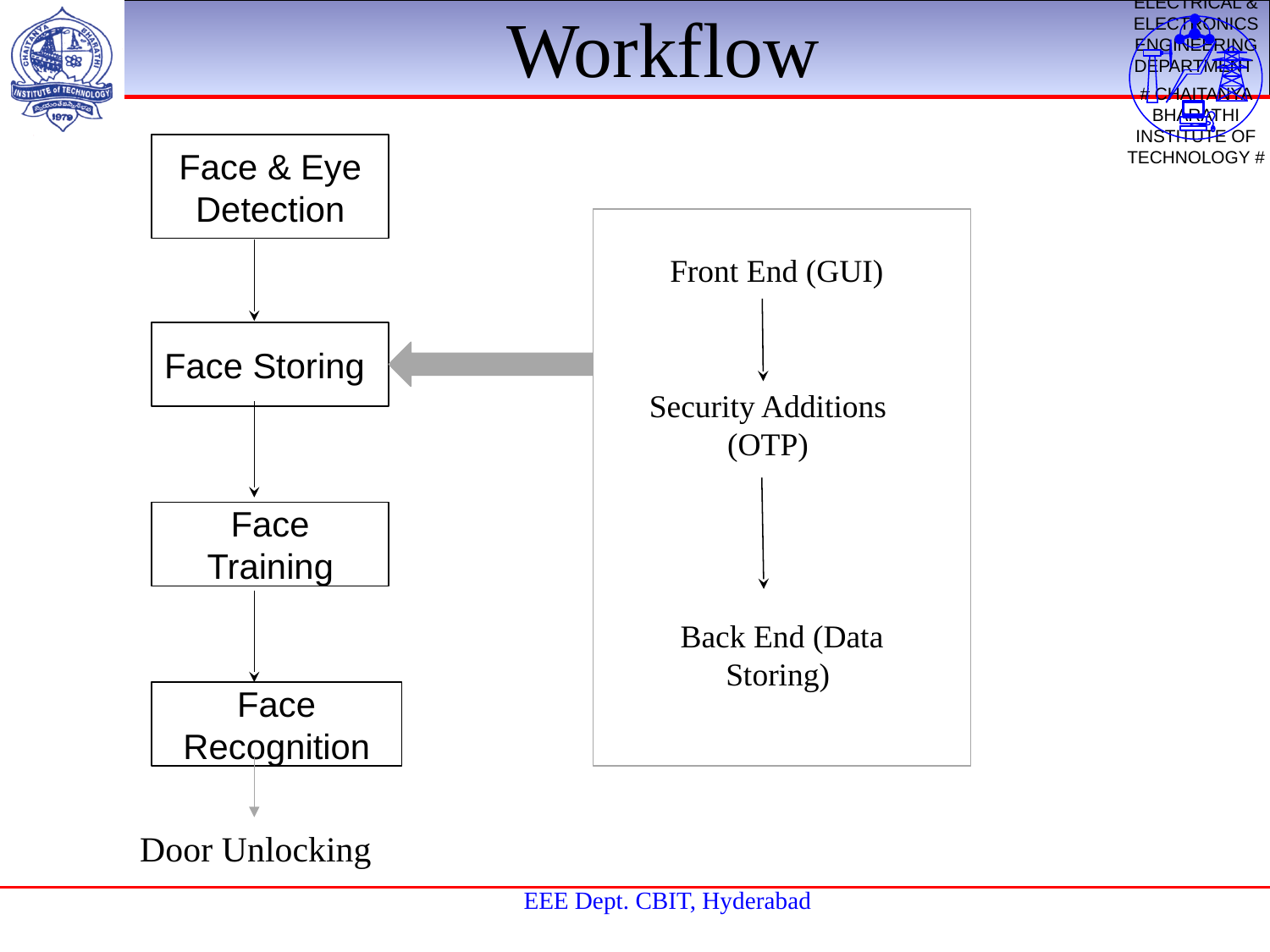

Workflow
Face & Eye Detection

Front End (GUI)

Face Storing

Security Additions (OTP)
Face Training
Back End (Data Storing)
Face Recognition
Door Unlocking